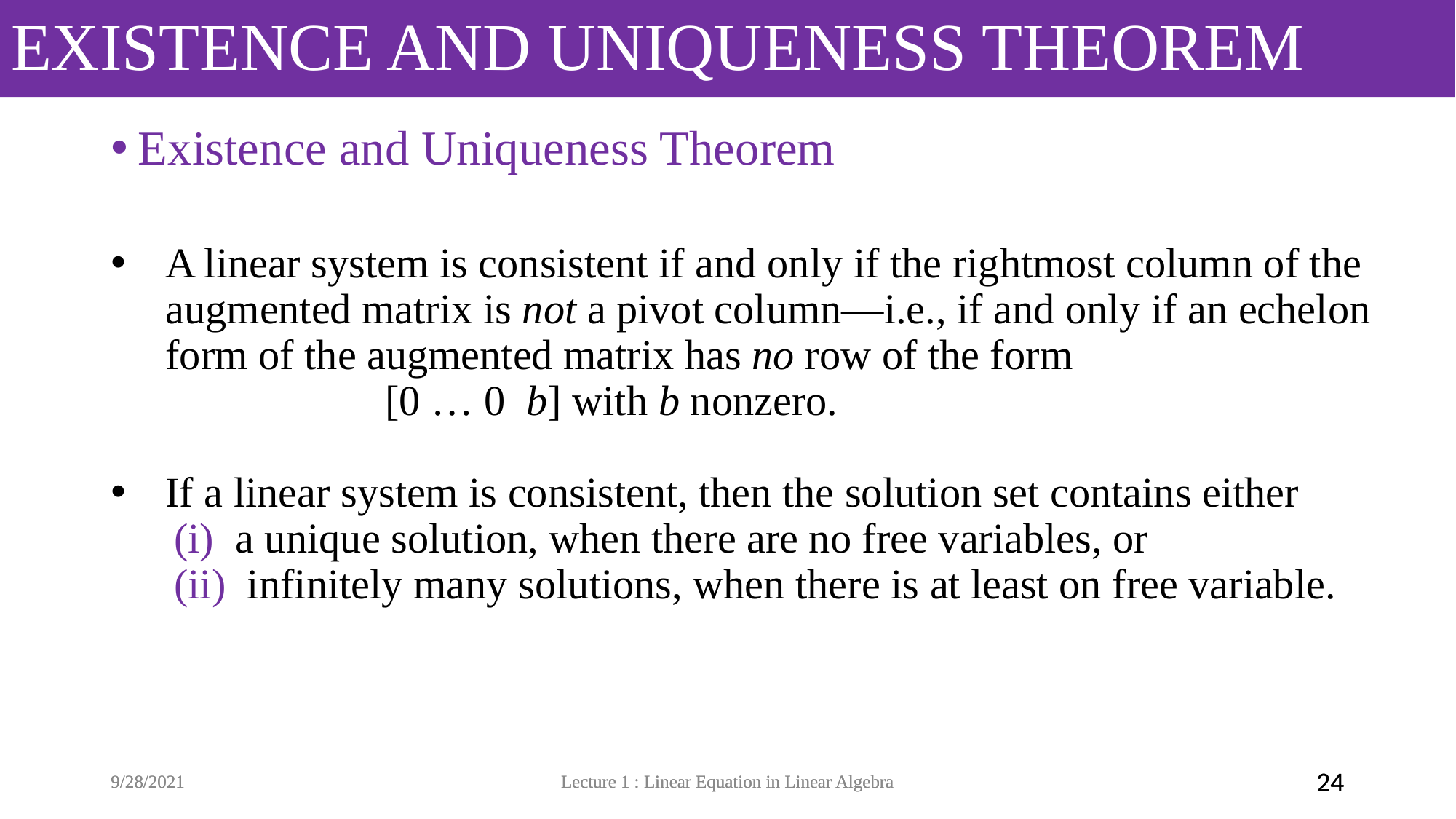

# EXISTENCE AND UNIQUENESS THEOREM
Existence and Uniqueness Theorem

A linear system is consistent if and only if the rightmost column of the augmented matrix is not a pivot column—i.e., if and only if an echelon form of the augmented matrix has no row of the form
                          [0 … 0  b] with b nonzero.

If a linear system is consistent, then the solution set contains either
      (i)  a unique solution, when there are no free variables, or
      (ii)  infinitely many solutions, when there is at least on free variable.

9/28/2021
9/28/2021
Lecture 1 : Linear Equation in Linear Algebra
Lecture 1 : Linear Equation in Linear Algebra
24
24